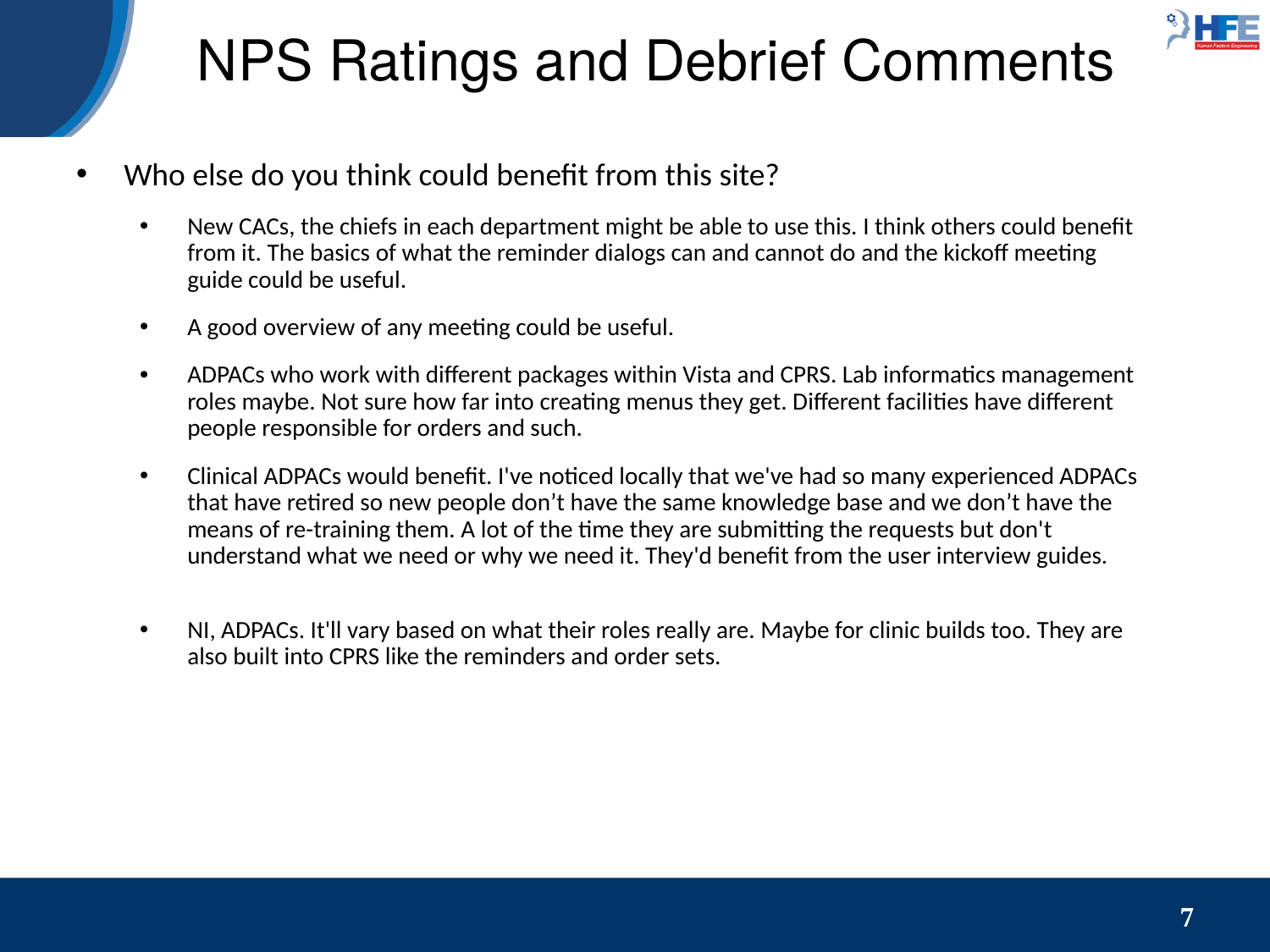

# NPS Ratings and Debrief Comments
Who else do you think could benefit from this site?
New CACs, the chiefs in each department might be able to use this. I think others could benefit from it. The basics of what the reminder dialogs can and cannot do and the kickoff meeting guide could be useful.
A good overview of any meeting could be useful.
ADPACs who work with different packages within Vista and CPRS. Lab informatics management roles maybe. Not sure how far into creating menus they get. Different facilities have different people responsible for orders and such.
Clinical ADPACs would benefit. I've noticed locally that we've had so many experienced ADPACs that have retired so new people don’t have the same knowledge base and we don’t have the means of re-training them. A lot of the time they are submitting the requests but don't understand what we need or why we need it. They'd benefit from the user interview guides.
NI, ADPACs. It'll vary based on what their roles really are. Maybe for clinic builds too. They are also built into CPRS like the reminders and order sets.
7